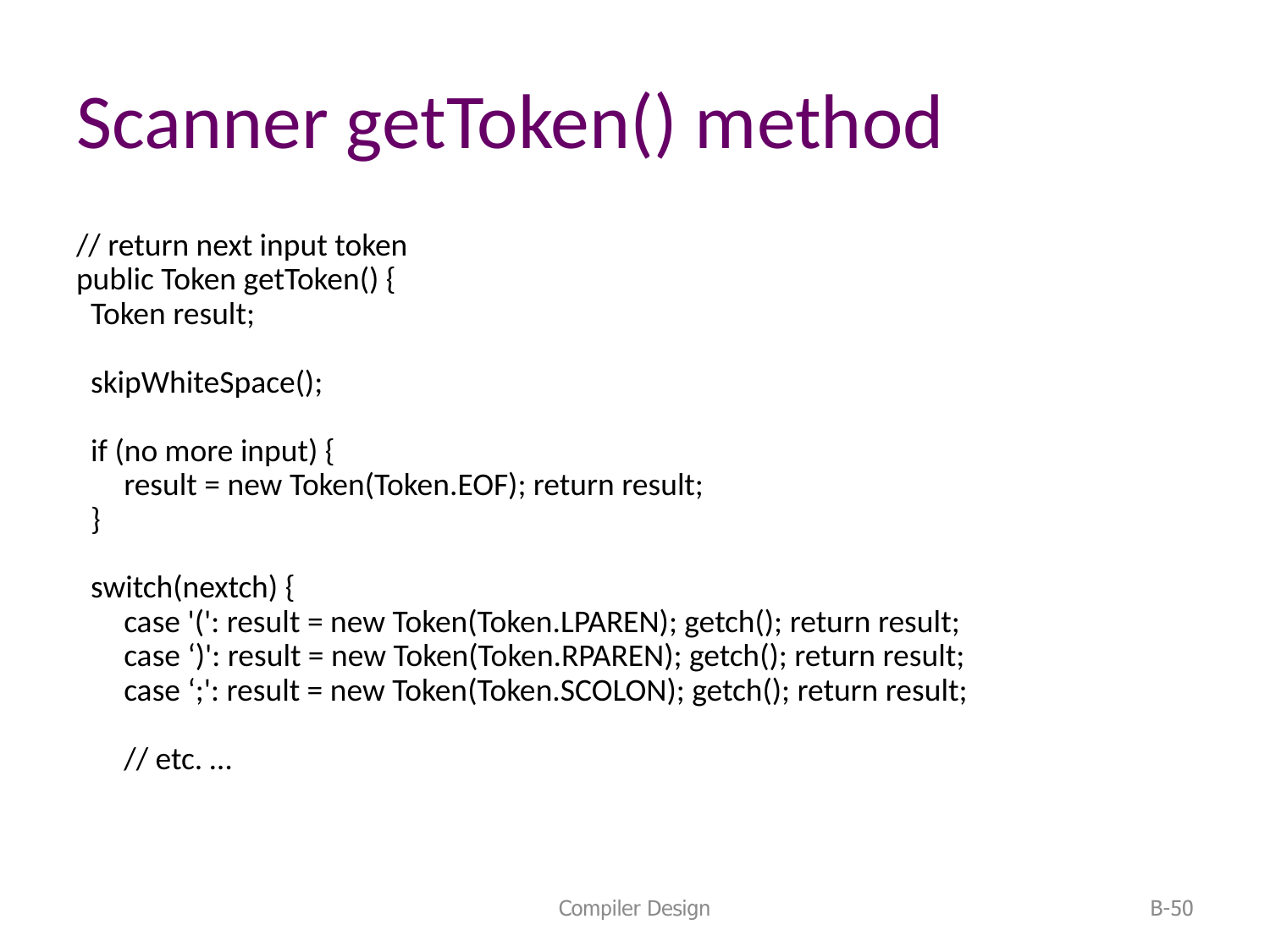

# Scanner getToken() method
// return next input token
public Token getToken() {
  Token result;

  skipWhiteSpace();

  if (no more input) {
	result = new Token(Token.EOF); return result;
  }

  switch(nextch) {
	case '(': result = new Token(Token.LPAREN); getch(); return result;
	case ‘)': result = new Token(Token.RPAREN); getch(); return result;
	case ‘;': result = new Token(Token.SCOLON); getch(); return result;

	// etc. …
Compiler Design
B-50